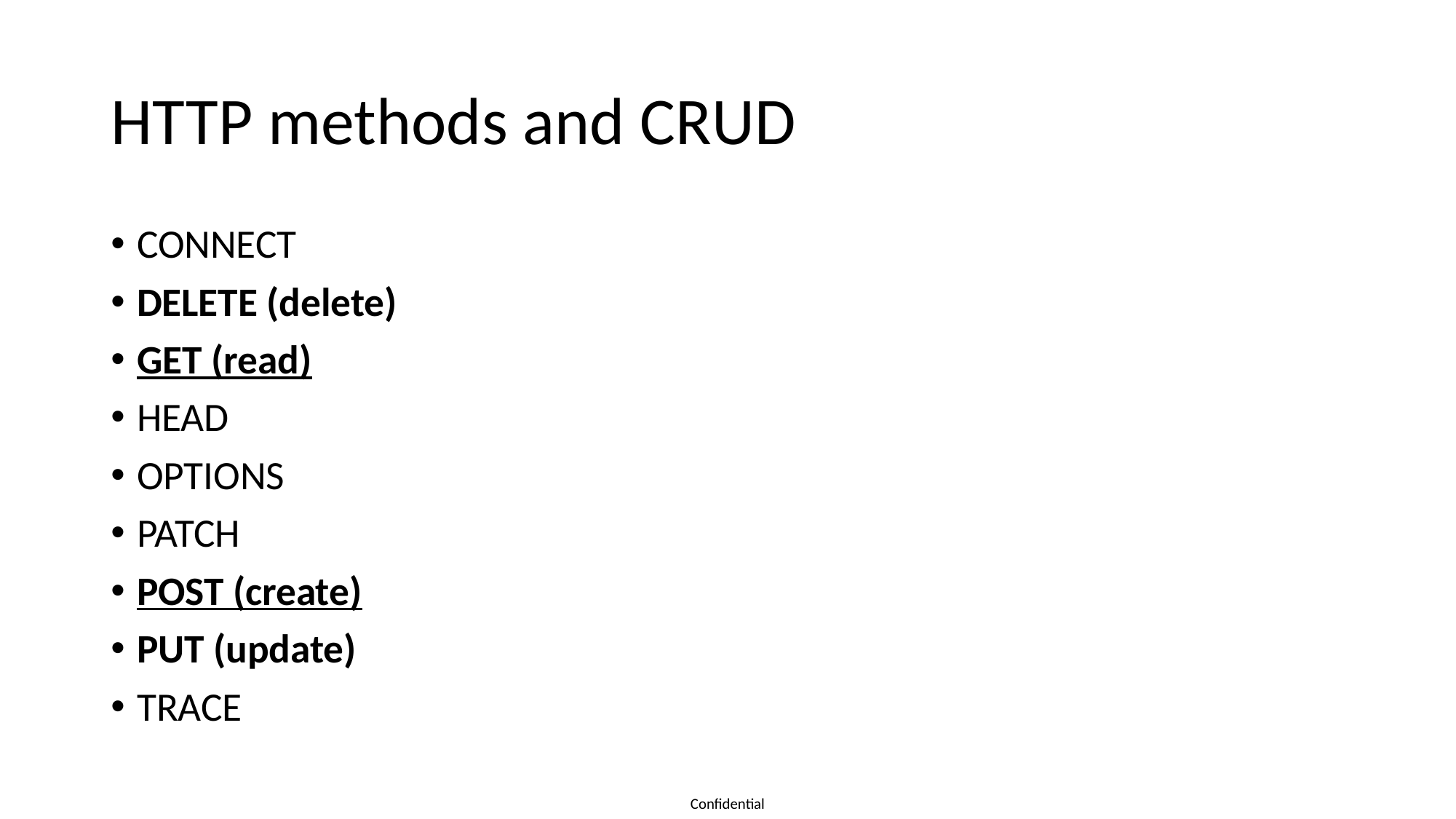

# HTTP methods and CRUD
CONNECT
DELETE (delete)
GET (read)
HEAD
OPTIONS
PATCH
POST (create)
PUT (update)
TRACE